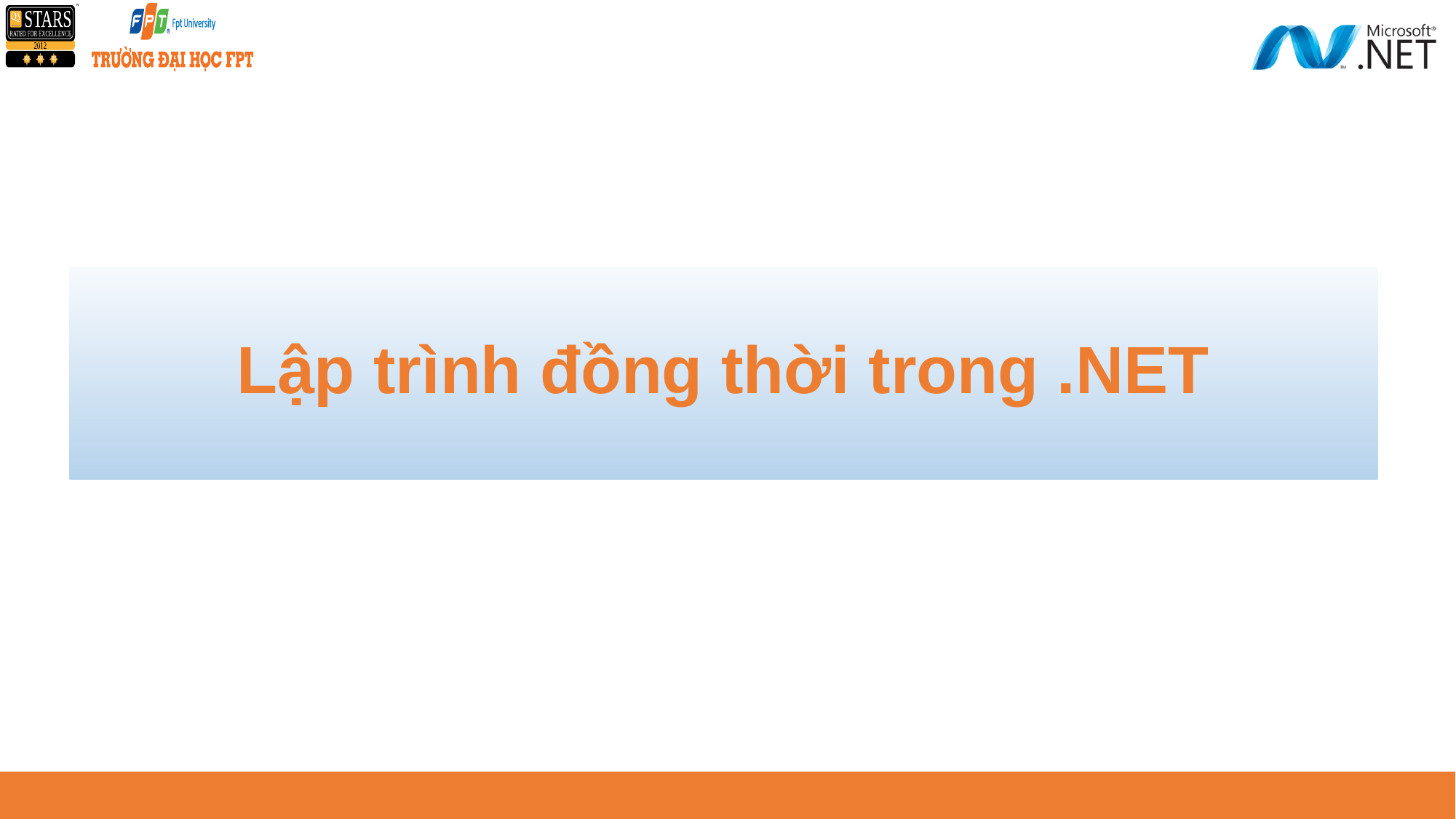

# Lập trình đồng thời trong .NET